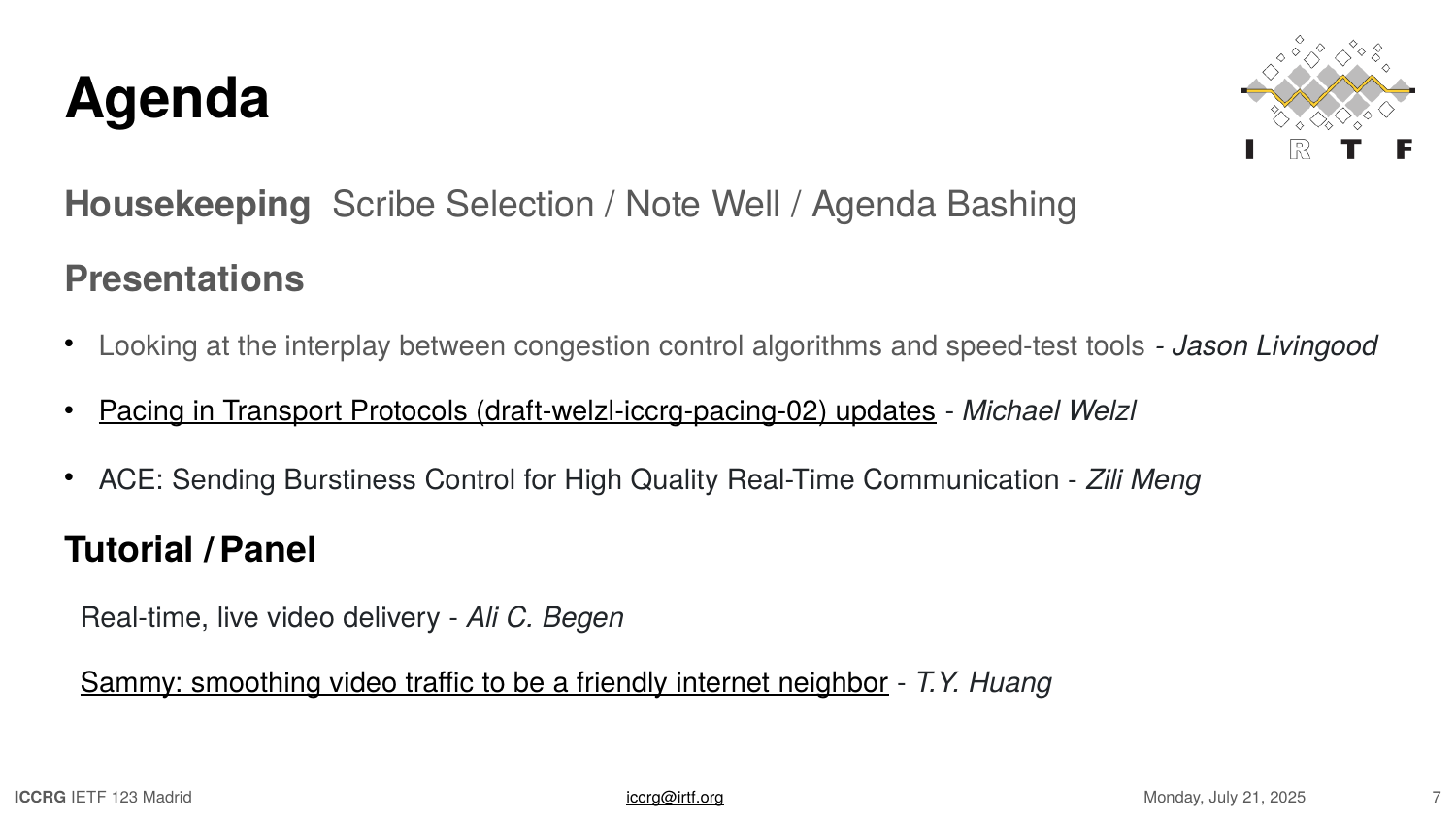

# Agenda
Housekeeping  Scribe Selection / Note Well / Agenda Bashing
Presentations
Looking at the interplay between congestion control algorithms and speed-test tools - Jason Livingood
Pacing in Transport Protocols (draft-welzl-iccrg-pacing-02) updates - Michael Welzl
ACE: Sending Burstiness Control for High Quality Real-Time Communication - Zili Meng
Tutorial / Panel
  Real-time, live video delivery - Ali C. Begen
  Sammy: smoothing video traffic to be a friendly internet neighbor - T.Y. Huang
7